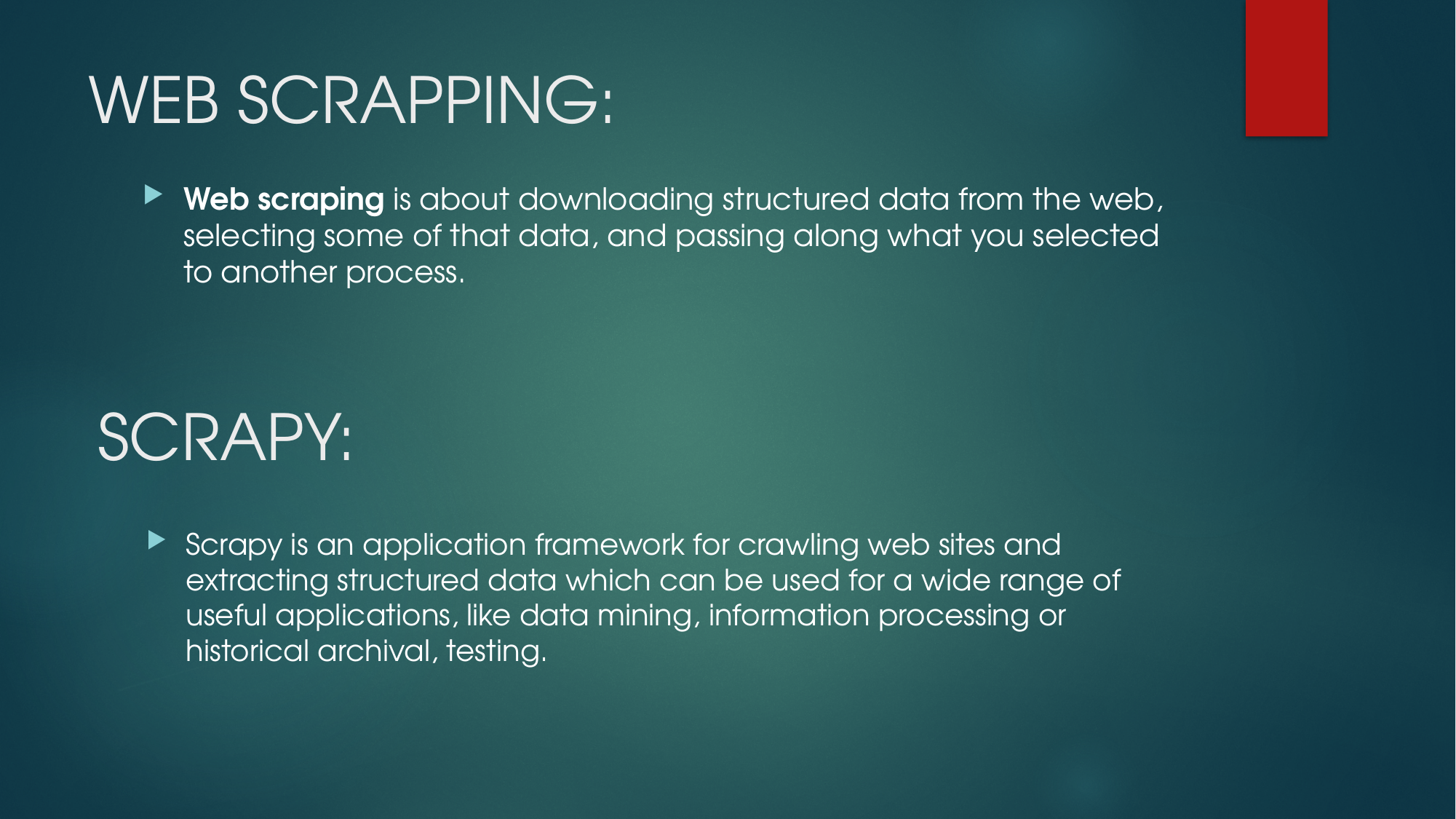

# WEB SCRAPPING:
Web scraping is about downloading structured data from the web, selecting some of that data, and passing along what you selected to another process.
SCRAPY:
Scrapy is an application framework for crawling web sites and extracting structured data which can be used for a wide range of useful applications, like data mining, information processing or historical archival, testing.